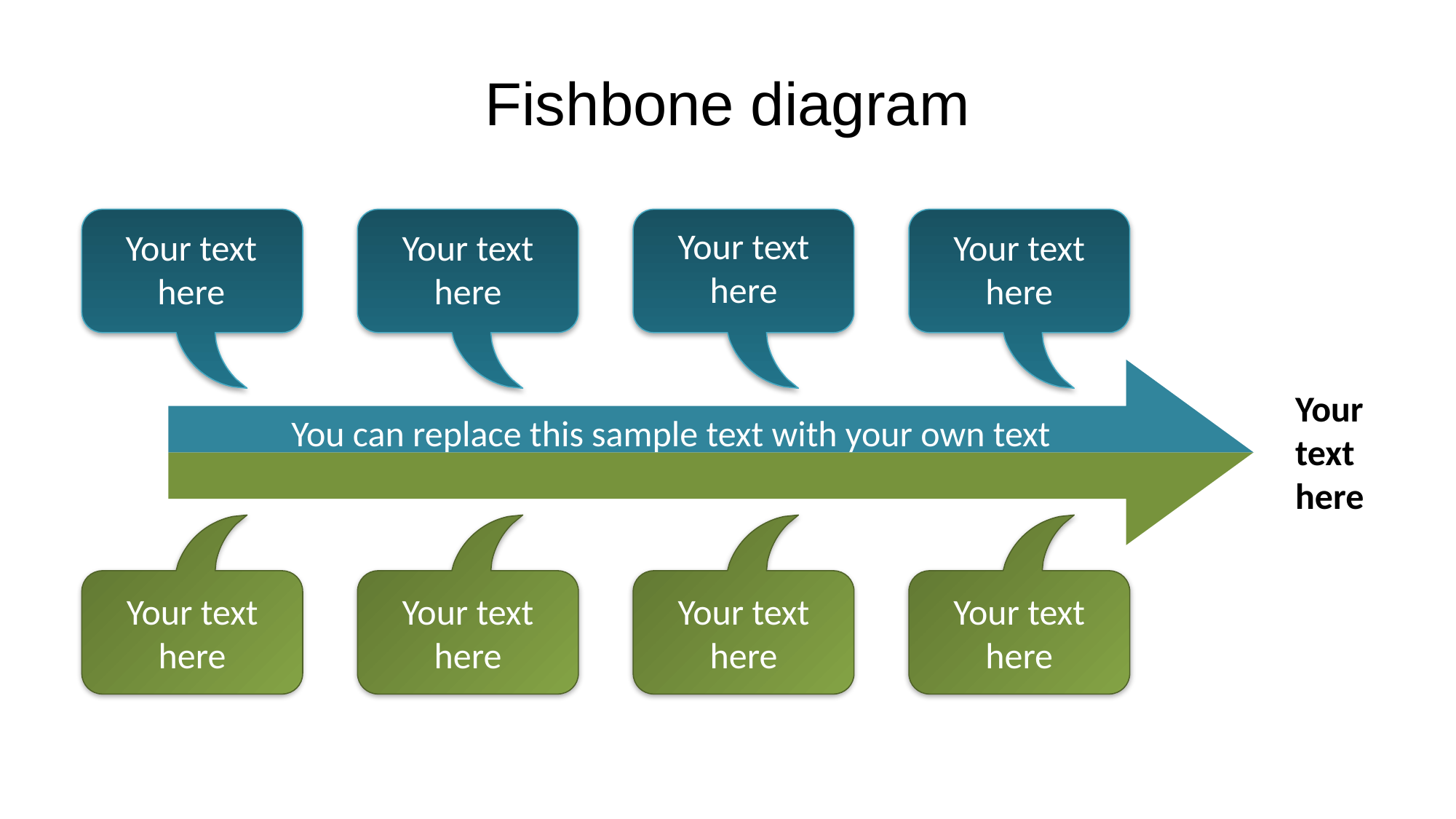

# Fishbone diagram

Your text here

Your text here

Your text here

Your text here

You can replace this sample text with your own text

Your text here

Your text here

Your text here

Your text here

Your text here